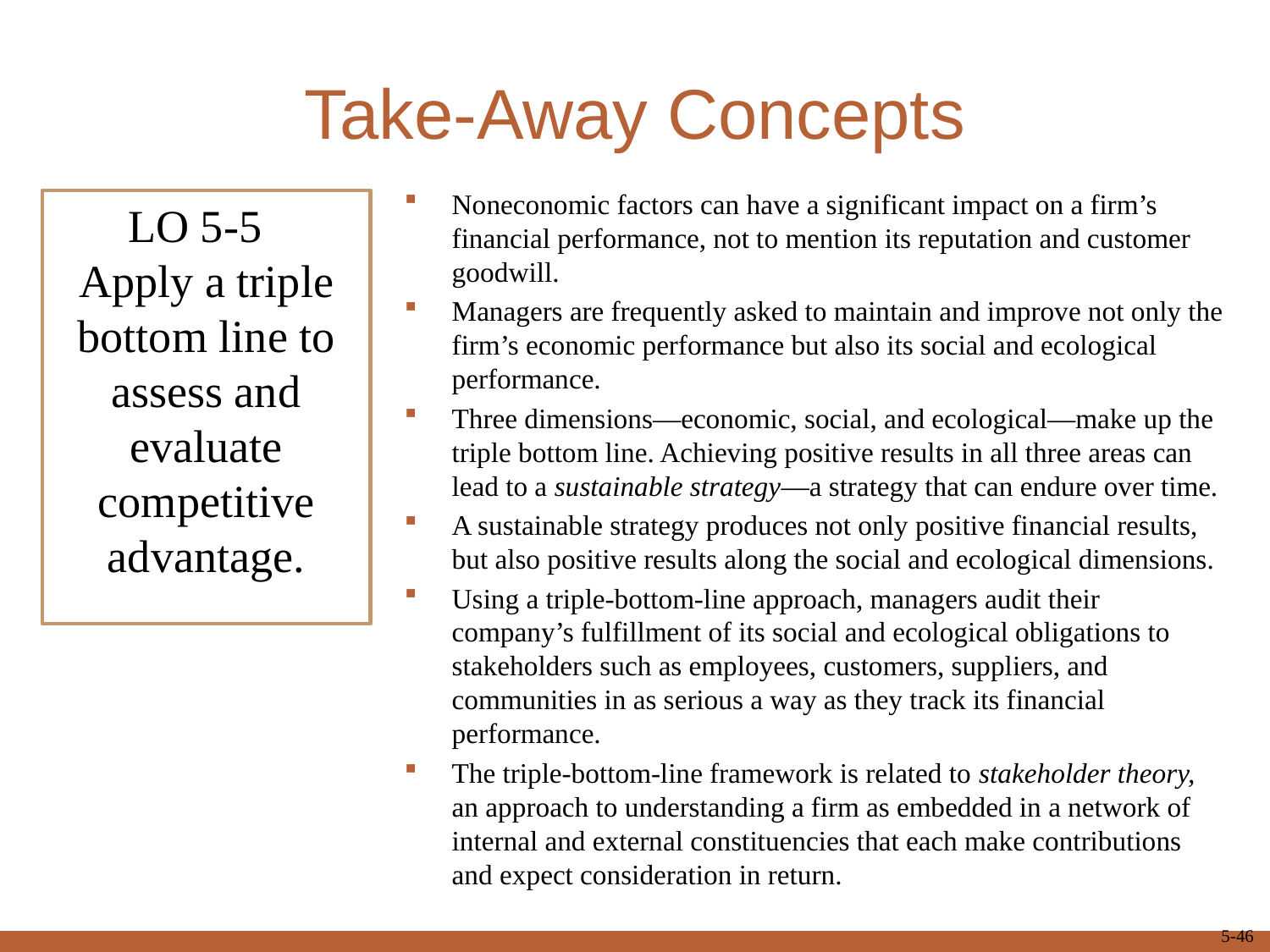

# Take-Away Concepts
Noneconomic factors can have a significant impact on a firm’s financial performance, not to mention its reputation and customer goodwill.
Managers are frequently asked to maintain and improve not only the firm’s economic performance but also its social and ecological performance.
Three dimensions—economic, social, and ecological—make up the triple bottom line. Achieving positive results in all three areas can lead to a sustainable strategy—a strategy that can endure over time.
A sustainable strategy produces not only positive financial results, but also positive results along the social and ecological dimensions.
Using a triple-bottom-line approach, managers audit their company’s fulfillment of its social and ecological obligations to stakeholders such as employees, customers, suppliers, and communities in as serious a way as they track its financial performance.
The triple-bottom-line framework is related to stakeholder theory, an approach to understanding a firm as embedded in a network of internal and external constituencies that each make contributions and expect consideration in return.
LO 5-5
Apply a triple bottom line to assess and evaluate competitive advantage.